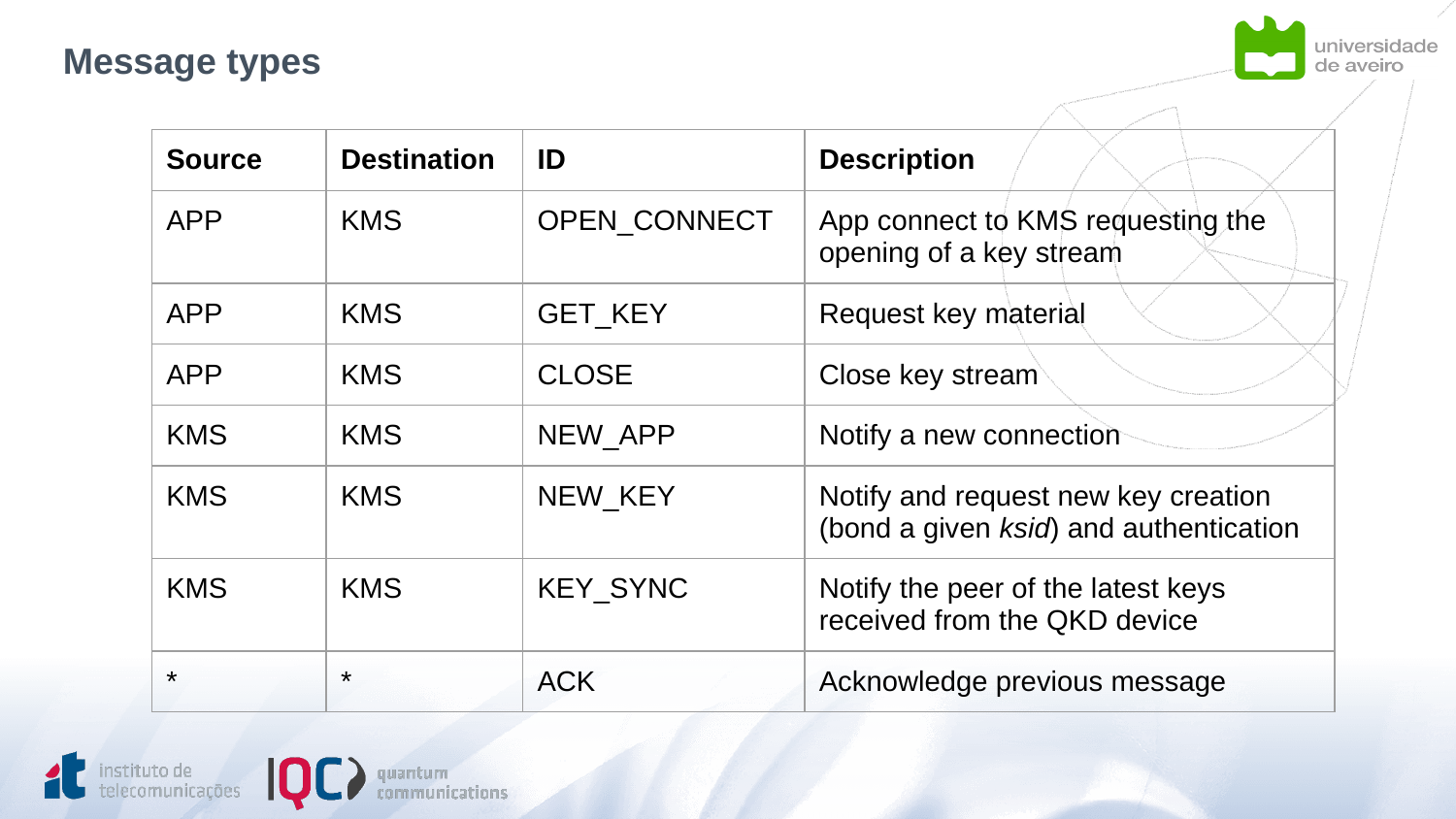

# Message types
| Source | Destination | ID | Description |
| --- | --- | --- | --- |
| APP | KMS | OPEN\_CONNECT | App connect to KMS requesting the opening of a key stream |
| APP | KMS | GET\_KEY | Request key material |
| APP | KMS | CLOSE | Close key stream |
| KMS | KMS | NEW\_APP | Notify a new connection |
| KMS | KMS | NEW\_KEY | Notify and request new key creation (bond a given ksid) and authentication |
| KMS | KMS | KEY\_SYNC | Notify the peer of the latest keys received from the QKD device |
| \* | \* | ACK | Acknowledge previous message |